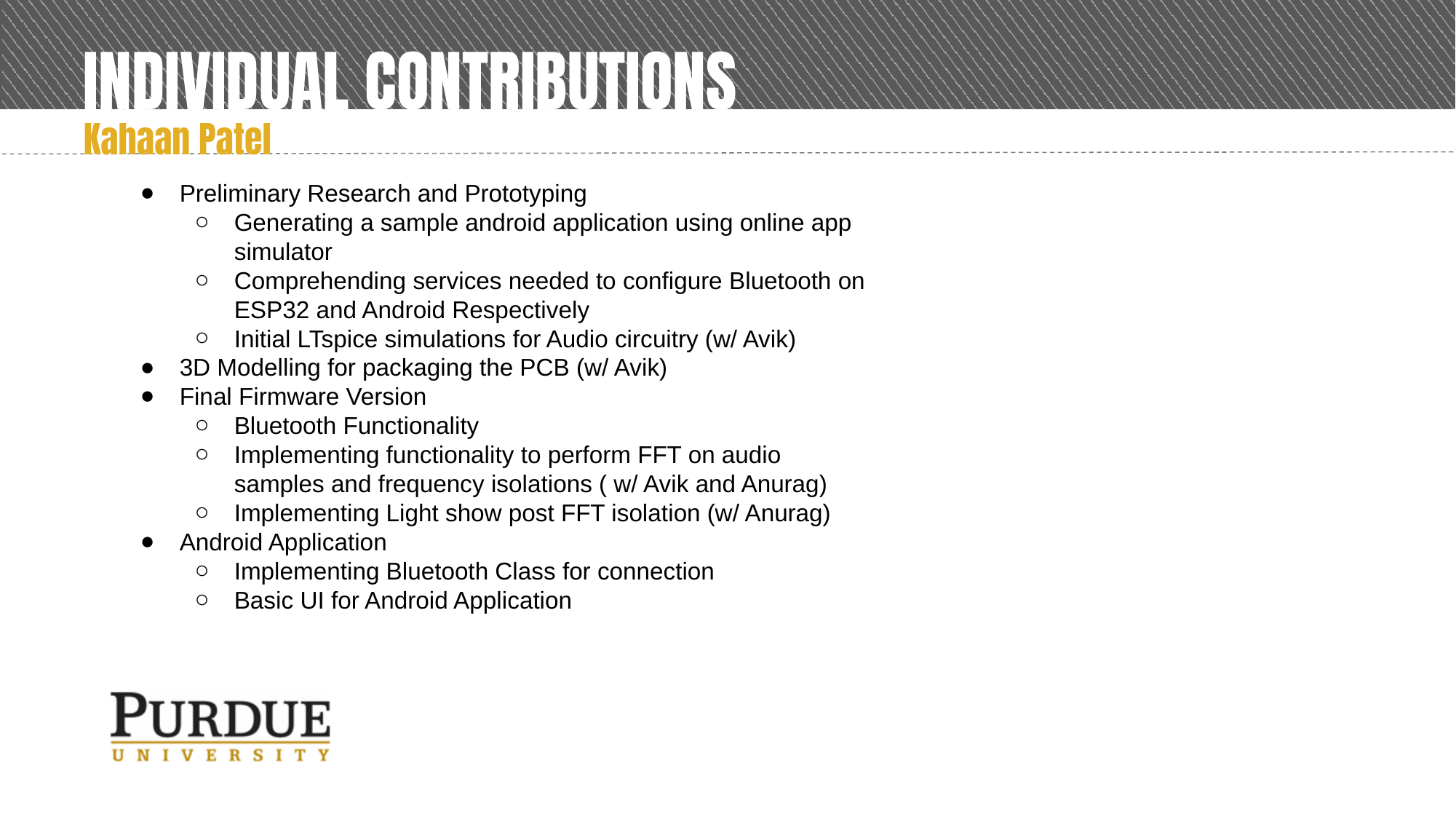

# INDIVIDUAL CONTRIBUTIONS
Kahaan Patel
Preliminary Research and Prototyping
Generating a sample android application using online app simulator
Comprehending services needed to configure Bluetooth on ESP32 and Android Respectively
Initial LTspice simulations for Audio circuitry (w/ Avik)
3D Modelling for packaging the PCB (w/ Avik)
Final Firmware Version
Bluetooth Functionality
Implementing functionality to perform FFT on audio samples and frequency isolations ( w/ Avik and Anurag)
Implementing Light show post FFT isolation (w/ Anurag)
Android Application
Implementing Bluetooth Class for connection
Basic UI for Android Application